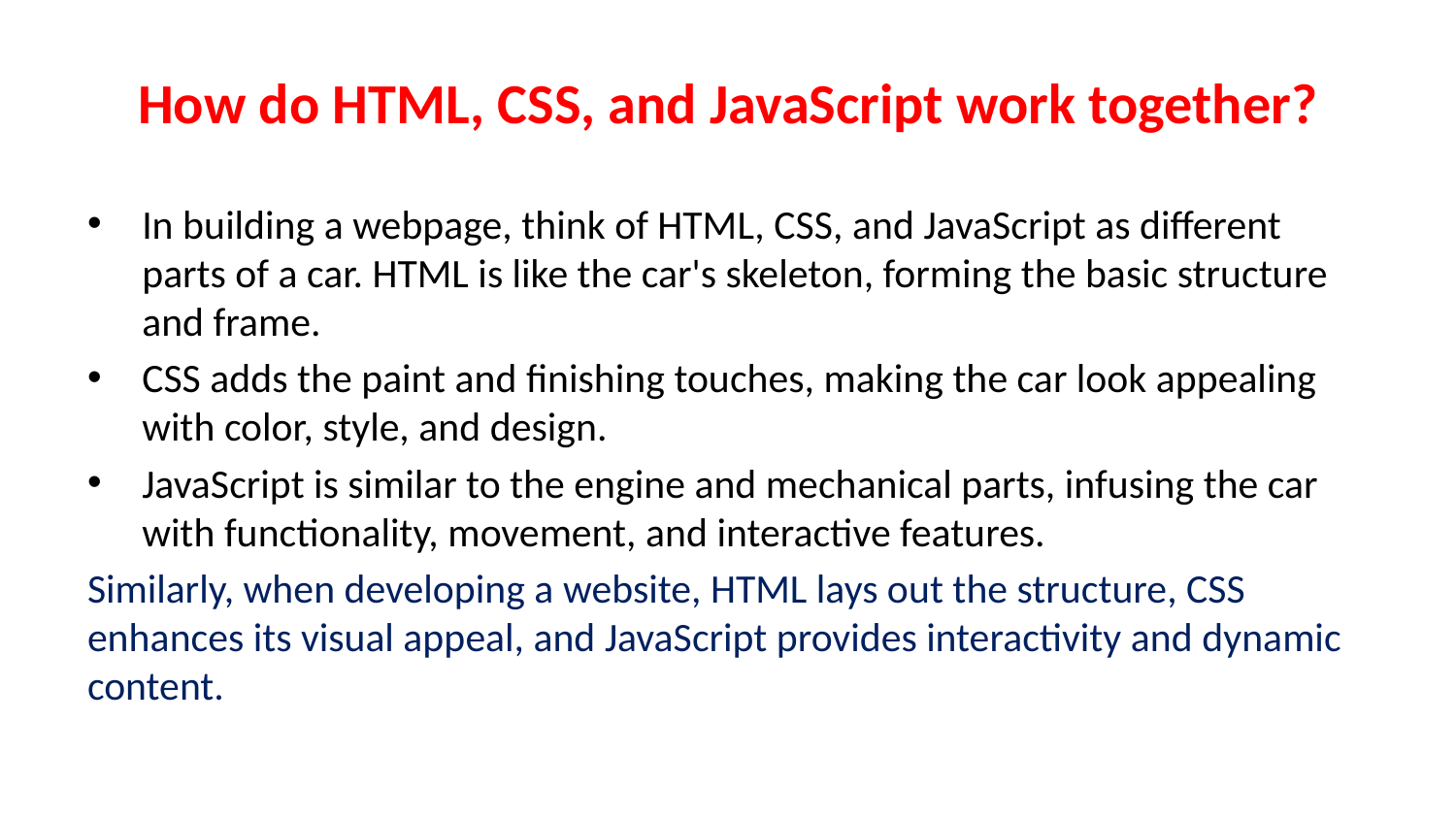

# How do HTML, CSS, and JavaScript work together?
In building a webpage, think of HTML, CSS, and JavaScript as different parts of a car. HTML is like the car's skeleton, forming the basic structure and frame.
CSS adds the paint and finishing touches, making the car look appealing with color, style, and design.
JavaScript is similar to the engine and mechanical parts, infusing the car with functionality, movement, and interactive features.
Similarly, when developing a website, HTML lays out the structure, CSS enhances its visual appeal, and JavaScript provides interactivity and dynamic content.